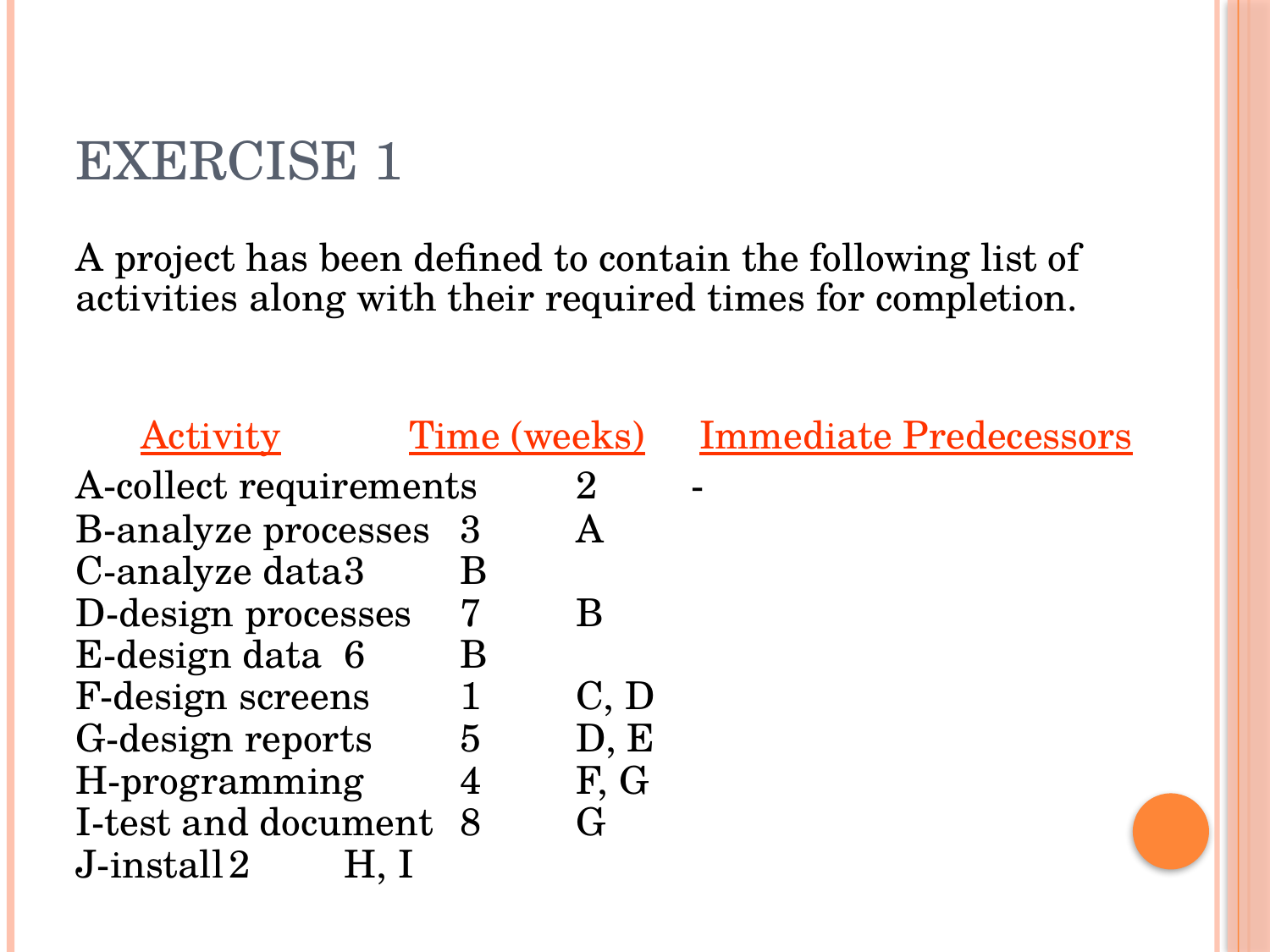

# Exercise 1
A project has been defined to contain the following list of
activities along with their required times for completion.

      Activity		      Time (weeks)     Immediate Predecessors
A-collect requirements	2		-
B-analyze processes		3		A
C-analyze data		3		B
D-design processes		7		B
E-design data			6		B
F-design screens		1		C, D
G-design reports		5		D, E
H-programming		4		F, G
I-test and document		8		G
J-install			2		H, I